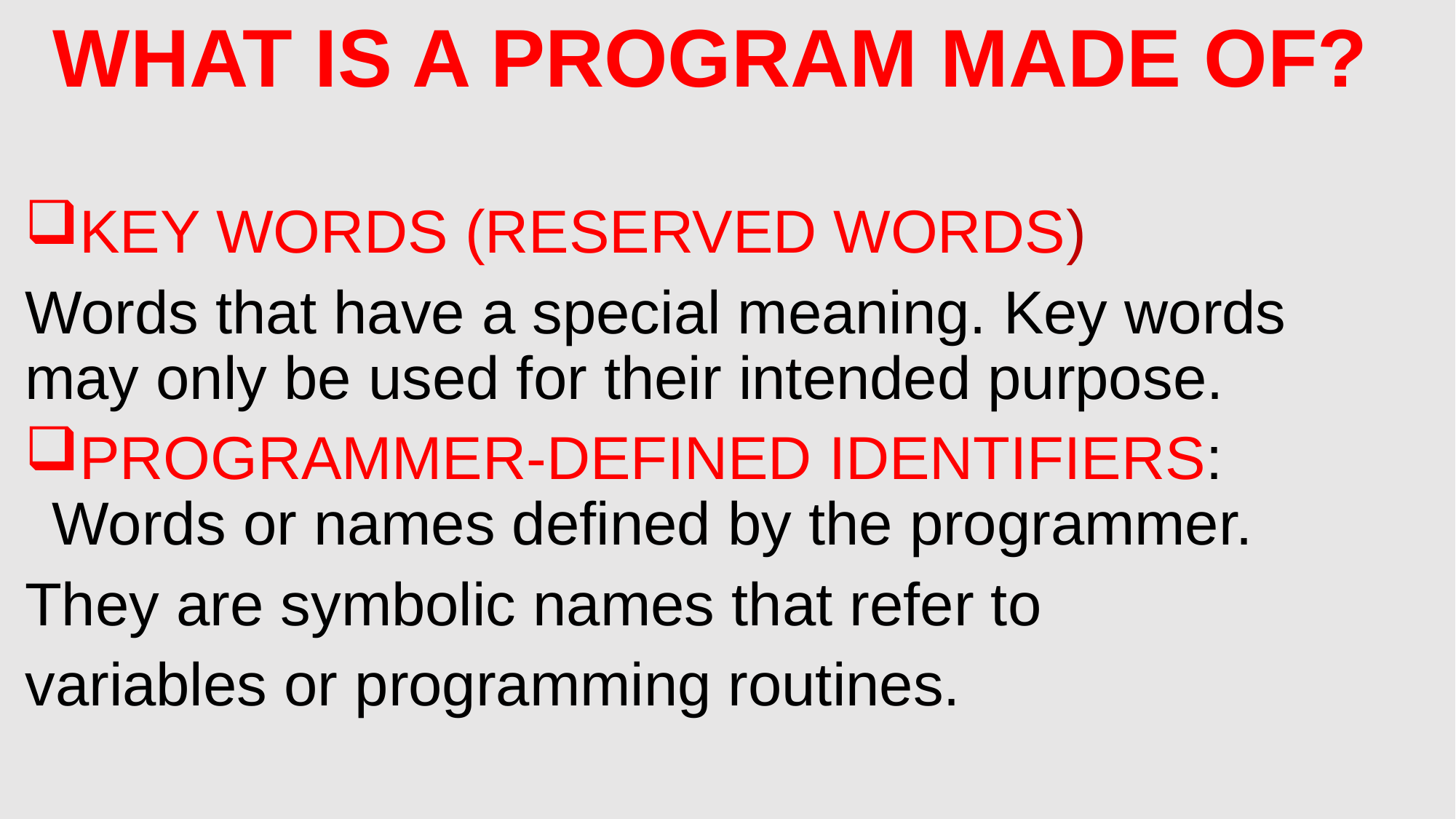

WHAT IS A PROGRAM MADE OF?

KEY WORDS (RESERVED WORDS)
Words that have a special meaning. Key words may only be used for their intended purpose.
PROGRAMMER-DEFINED IDENTIFIERS: Words or names defined by the programmer.
They are symbolic names that refer to
variables or programming routines.